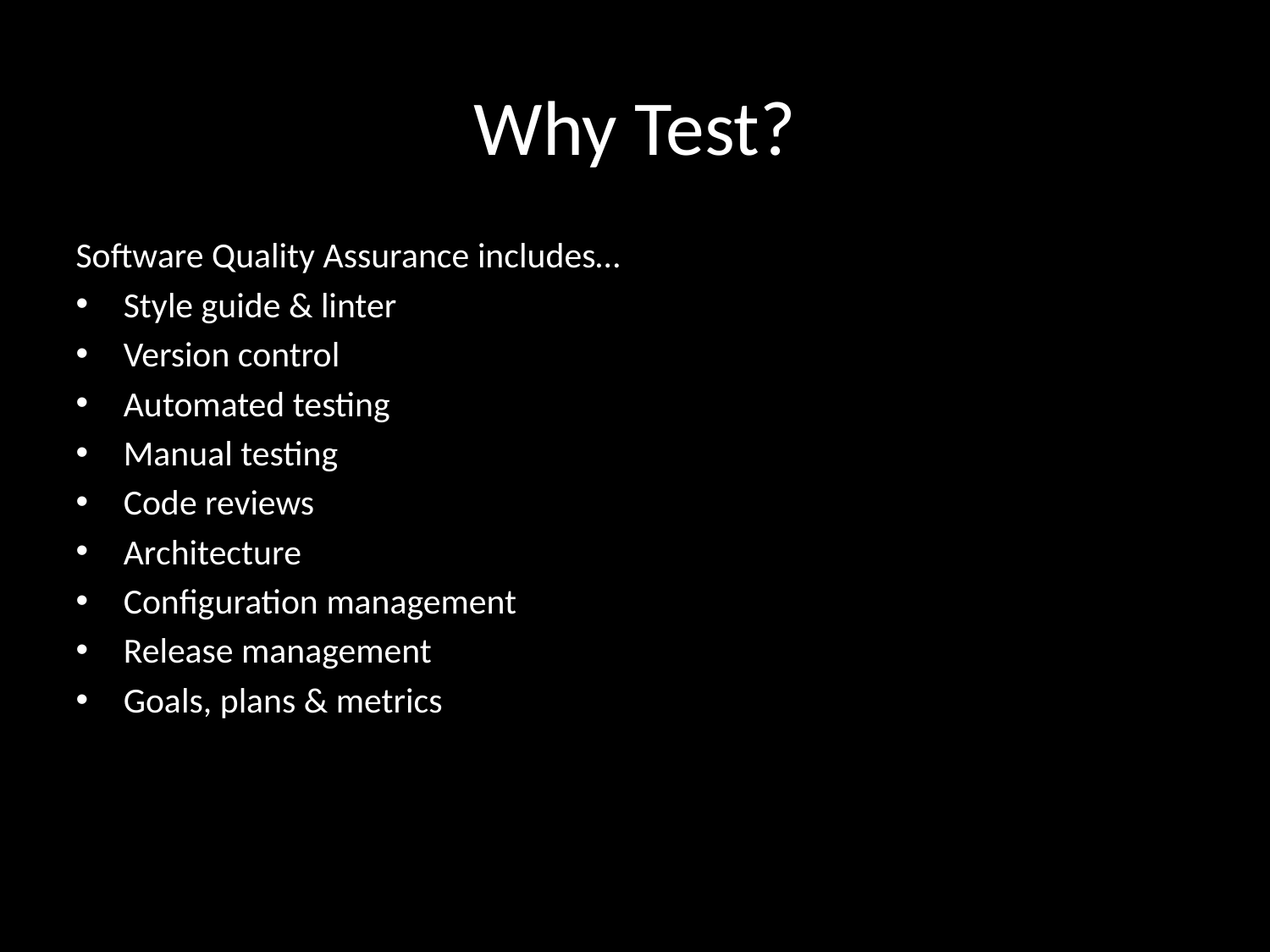

# Why Test?
Software Quality Assurance includes…
Style guide & linter
Version control
Automated testing
Manual testing
Code reviews
Architecture
Configuration management
Release management
Goals, plans & metrics